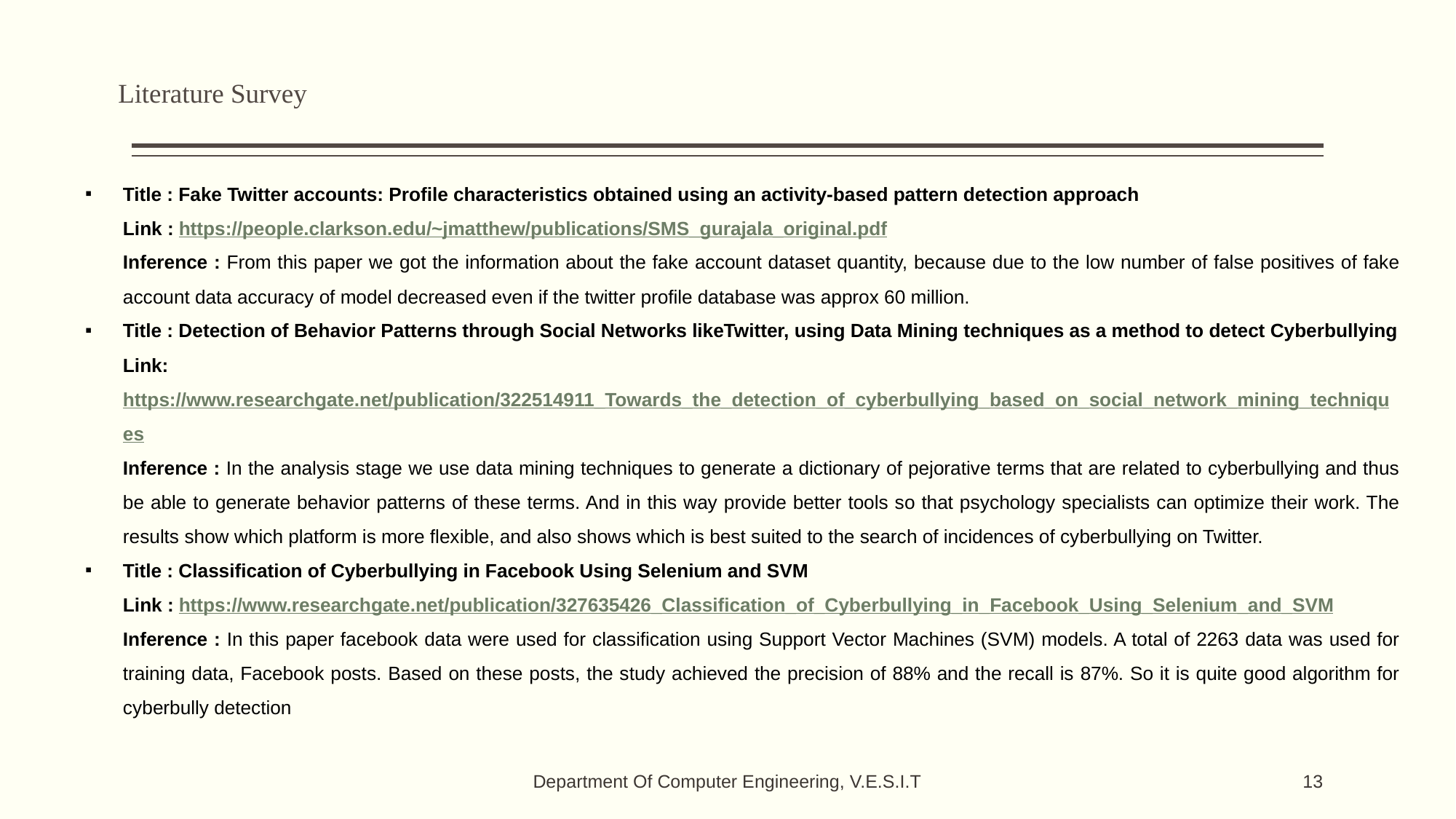

# Literature Survey
Title : Fake Twitter accounts: Profile characteristics obtained using an activity-based pattern detection approach
Link : https://people.clarkson.edu/~jmatthew/publications/SMS_gurajala_original.pdf
Inference : From this paper we got the information about the fake account dataset quantity, because due to the low number of false positives of fake account data accuracy of model decreased even if the twitter profile database was approx 60 million.
Title : Detection of Behavior Patterns through Social Networks likeTwitter, using Data Mining techniques as a method to detect Cyberbullying
Link:  https://www.researchgate.net/publication/322514911_Towards_the_detection_of_cyberbullying_based_on_social_network_mining_techniques
Inference : In the analysis stage we use data mining techniques to generate a dictionary of pejorative terms that are related to cyberbullying and thus be able to generate behavior patterns of these terms. And in this way provide better tools so that psychology specialists can optimize their work. The results show which platform is more flexible, and also shows which is best suited to the search of incidences of cyberbullying on Twitter.
Title : Classification of Cyberbullying in Facebook Using Selenium and SVM
Link : https://www.researchgate.net/publication/327635426_Classification_of_Cyberbullying_in_Facebook_Using_Selenium_and_SVM
Inference : In this paper facebook data were used for classification using Support Vector Machines (SVM) models. A total of 2263 data was used for training data, Facebook posts. Based on these posts, the study achieved the precision of 88% and the recall is 87%. So it is quite good algorithm for cyberbully detection

Department Of Computer Engineering, V.E.S.I.T
13